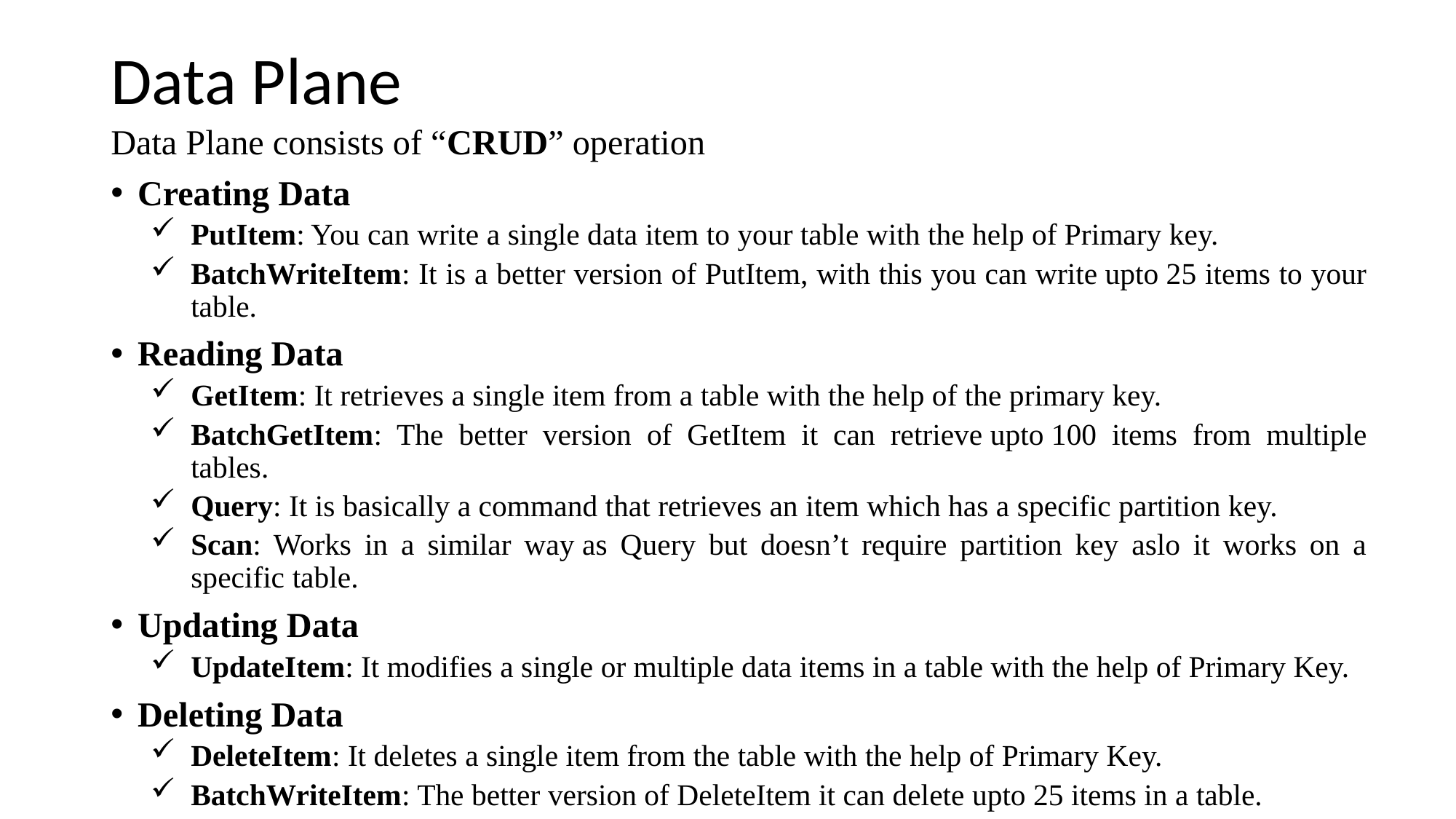

# Data Plane
Data Plane consists of “CRUD” operation
Creating Data
PutItem: You can write a single data item to your table with the help of Primary key.
BatchWriteItem: It is a better version of PutItem, with this you can write upto 25 items to your table.
Reading Data
GetItem: It retrieves a single item from a table with the help of the primary key.
BatchGetItem: The better version of GetItem it can retrieve upto 100 items from multiple tables.
Query: It is basically a command that retrieves an item which has a specific partition key.
Scan: Works in a similar way as Query but doesn’t require partition key aslo it works on a specific table.
Updating Data
UpdateItem: It modifies a single or multiple data items in a table with the help of Primary Key.
Deleting Data
DeleteItem: It deletes a single item from the table with the help of Primary Key.
BatchWriteItem: The better version of DeleteItem it can delete upto 25 items in a table.